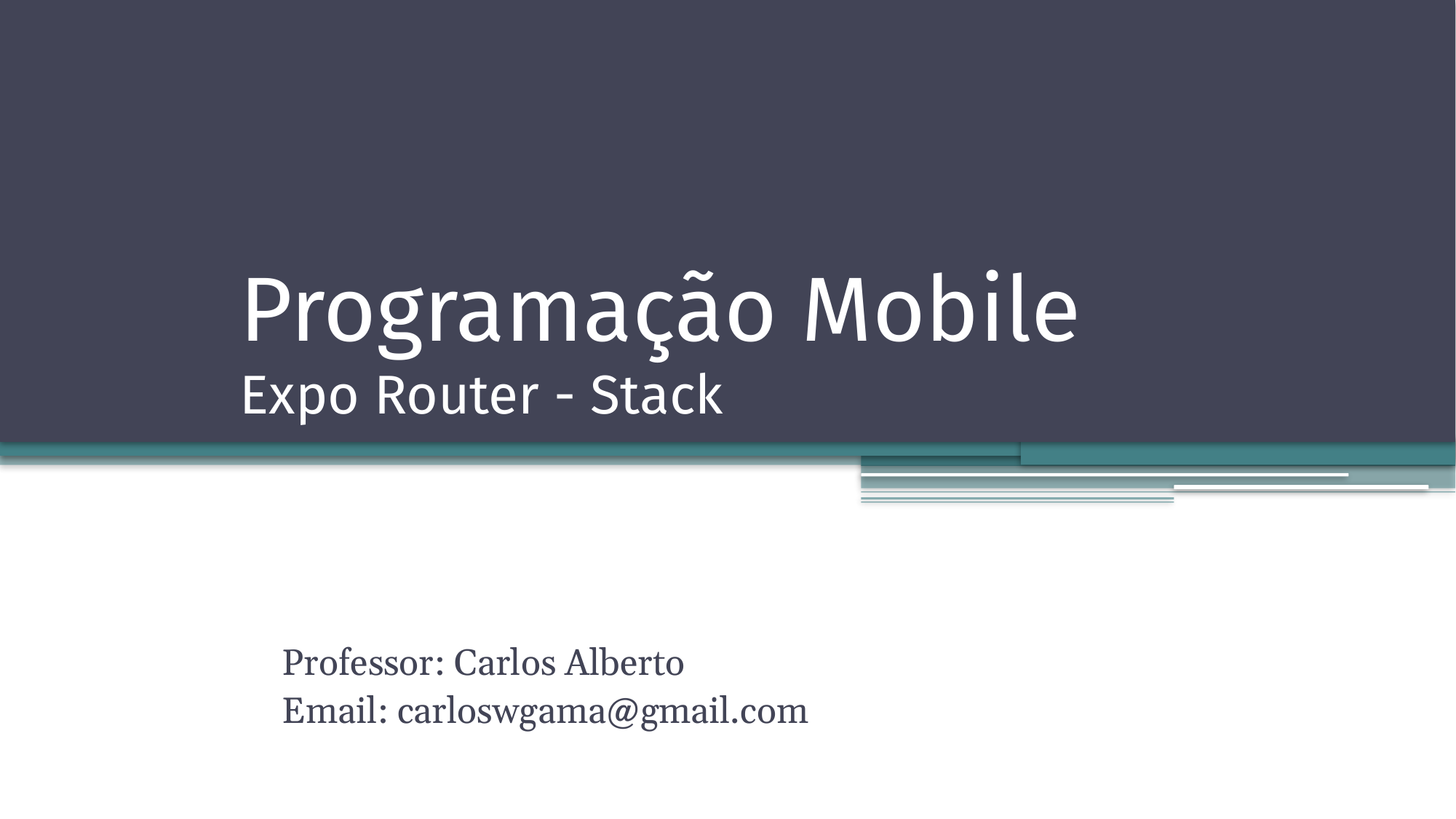

# Programação Mobile Expo Router - Stack
Professor: Carlos Alberto
Email: carloswgama@gmail.com